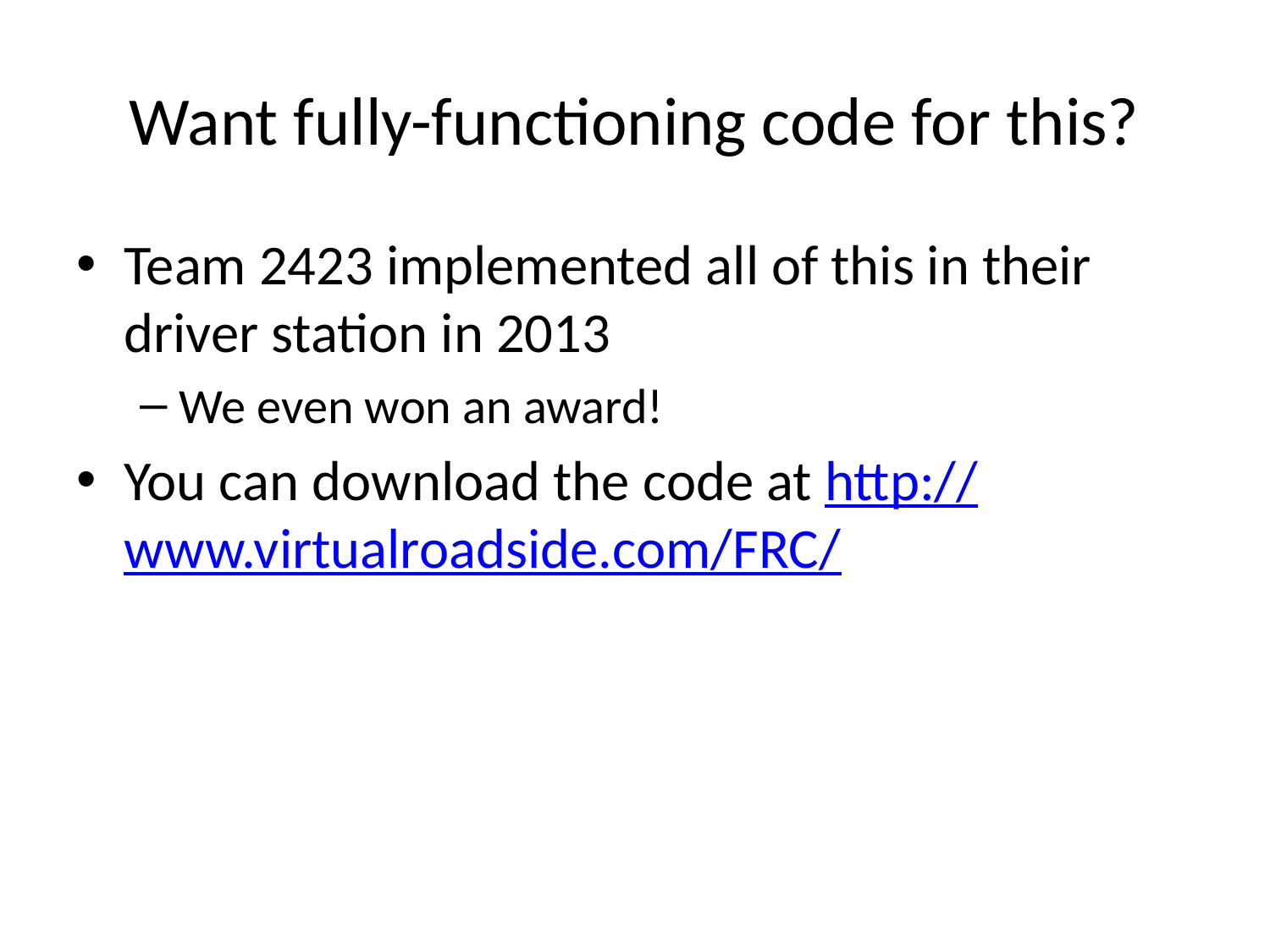

# Want fully-functioning code for this?
Team 2423 implemented all of this in their driver station in 2013
We even won an award!
You can download the code at http://www.virtualroadside.com/FRC/